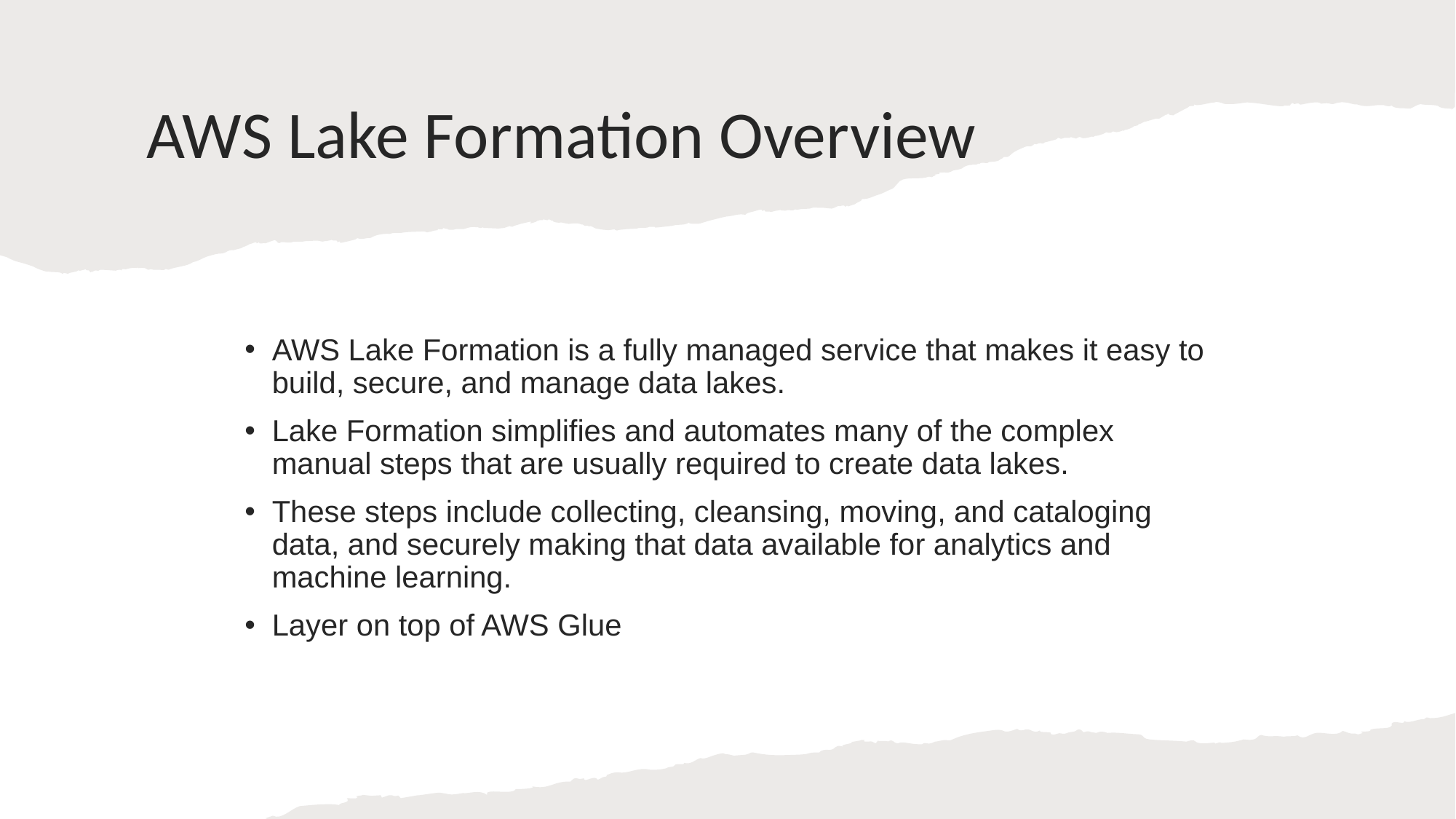

# AWS Lake Formation Overview
AWS Lake Formation is a fully managed service that makes it easy to build, secure, and manage data lakes.
Lake Formation simplifies and automates many of the complex manual steps that are usually required to create data lakes.
These steps include collecting, cleansing, moving, and cataloging data, and securely making that data available for analytics and machine learning.
Layer on top of AWS Glue